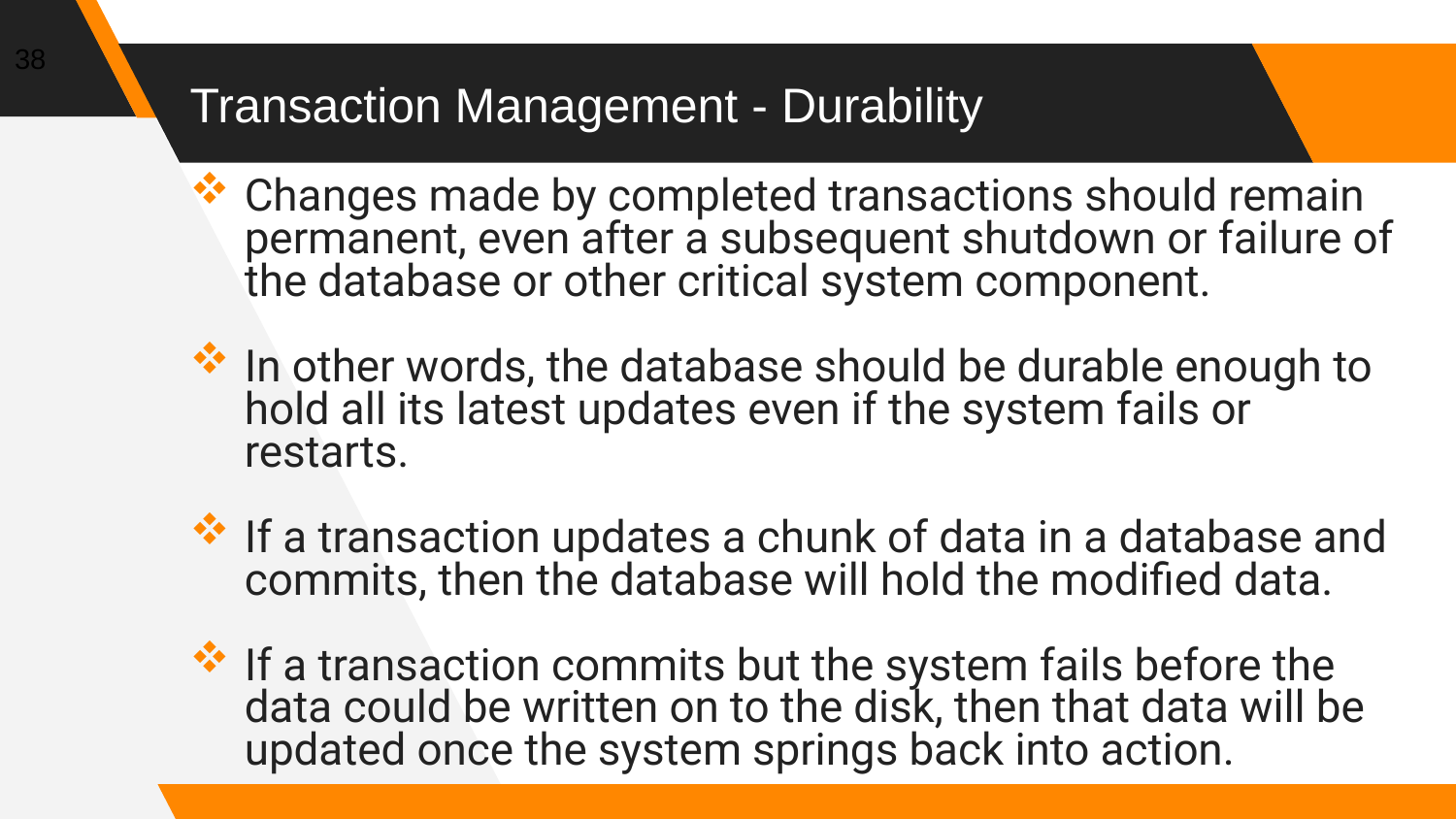

38
# Transaction Management - Durability
Changes made by completed transactions should remain permanent, even after a subsequent shutdown or failure of the database or other critical system component.

In other words, the database should be durable enough to hold all its latest updates even if the system fails or restarts.

If a transaction updates a chunk of data in a database and commits, then the database will hold the modified data.

If a transaction commits but the system fails before the data could be written on to the disk, then that data will be updated once the system springs back into action.